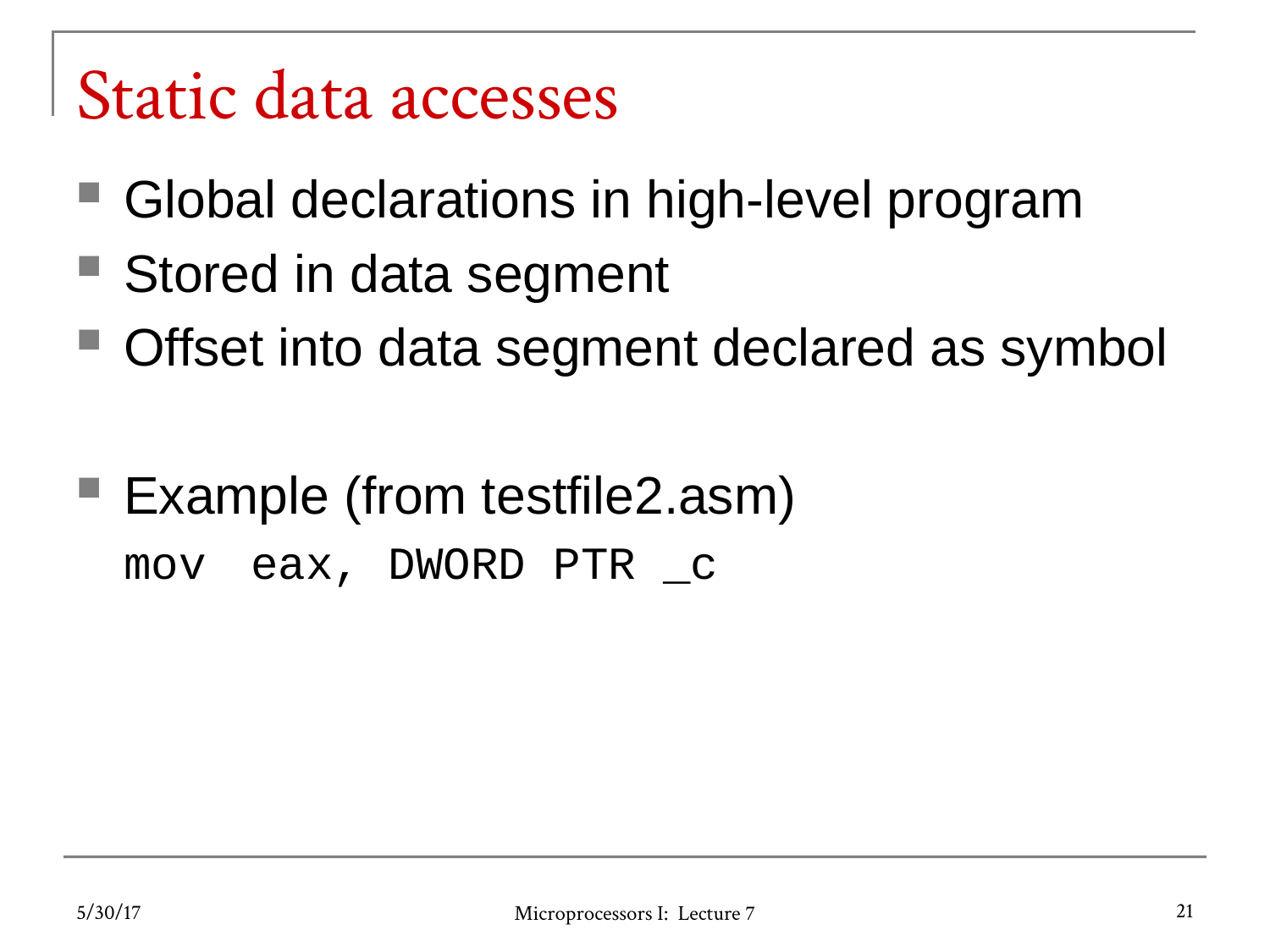

# Static data accesses
Global declarations in high-level program
Stored in data segment
Offset into data segment declared as symbol

Example (from testfile2.asm)
mov	eax, DWORD PTR _c

5/30/17
21
Microprocessors I:  Lecture 7